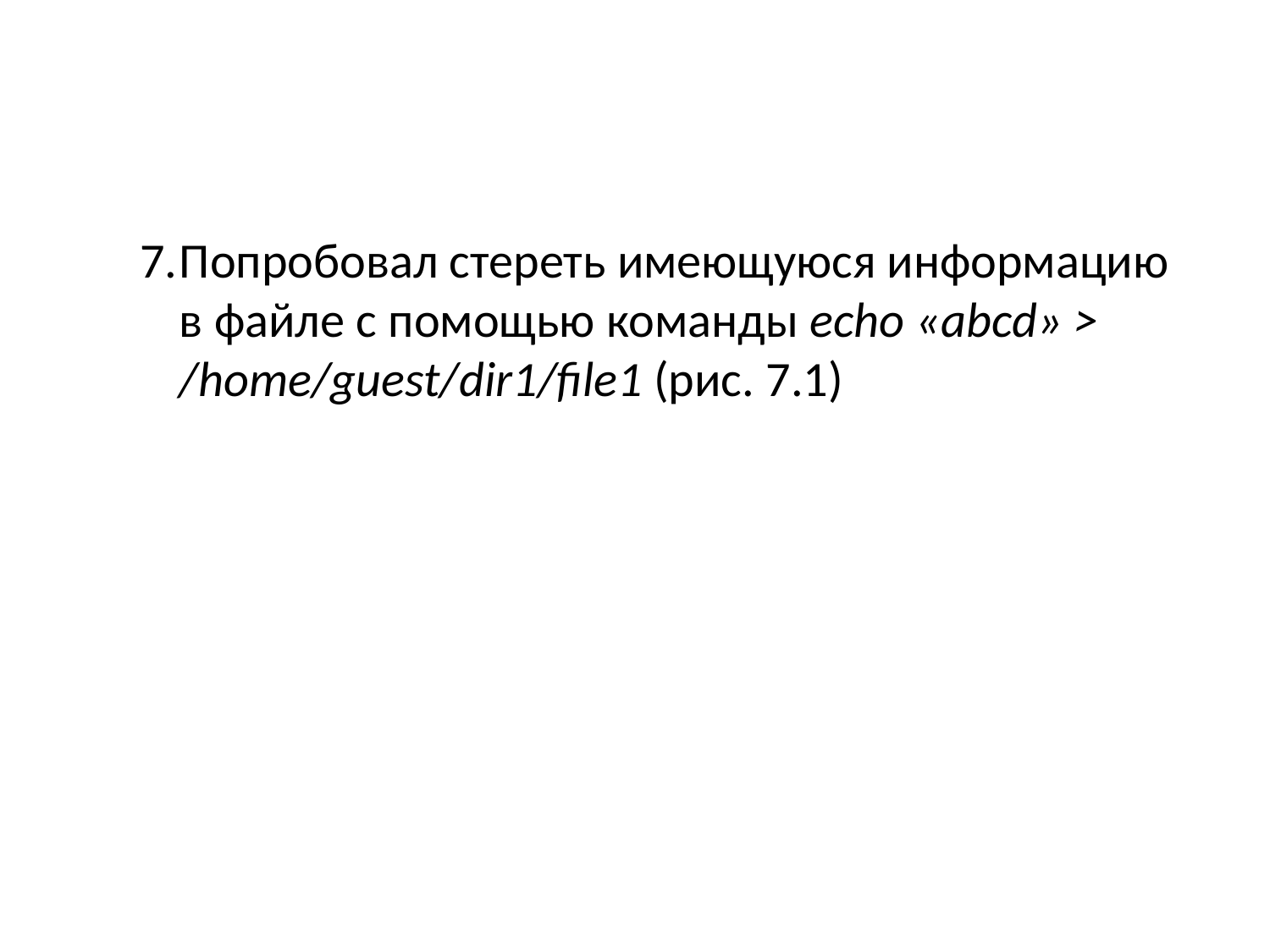

Попробовал стереть имеющуюся информацию в файле с помощью команды echo «abcd» > /home/guest/dir1/file1 (рис. 7.1)